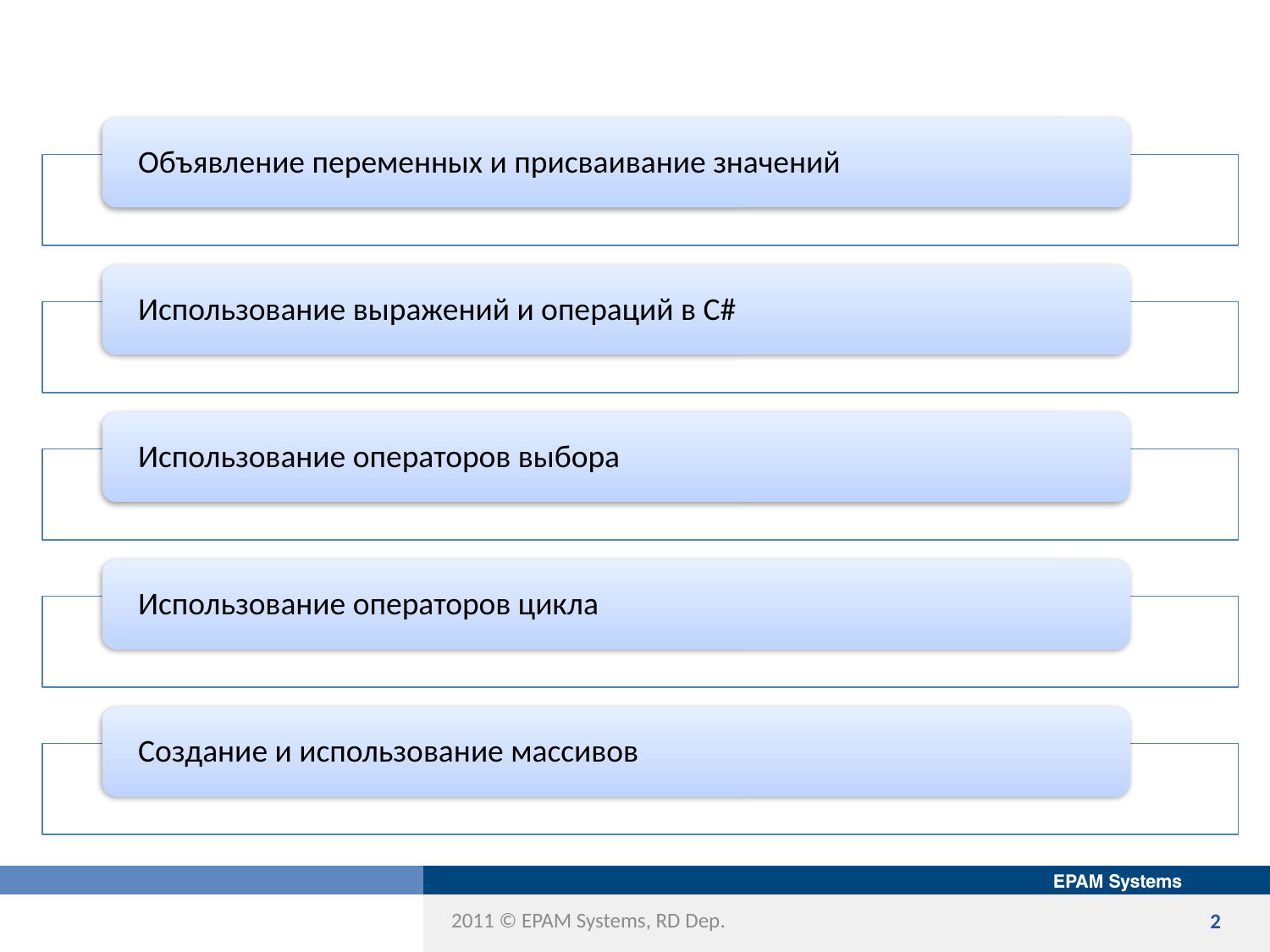

#
Объявление переменных и присваивание значений
Использование выражений и операций в С#
Использование операторов выбора
Использование операторов цикла
Создание и использование массивов